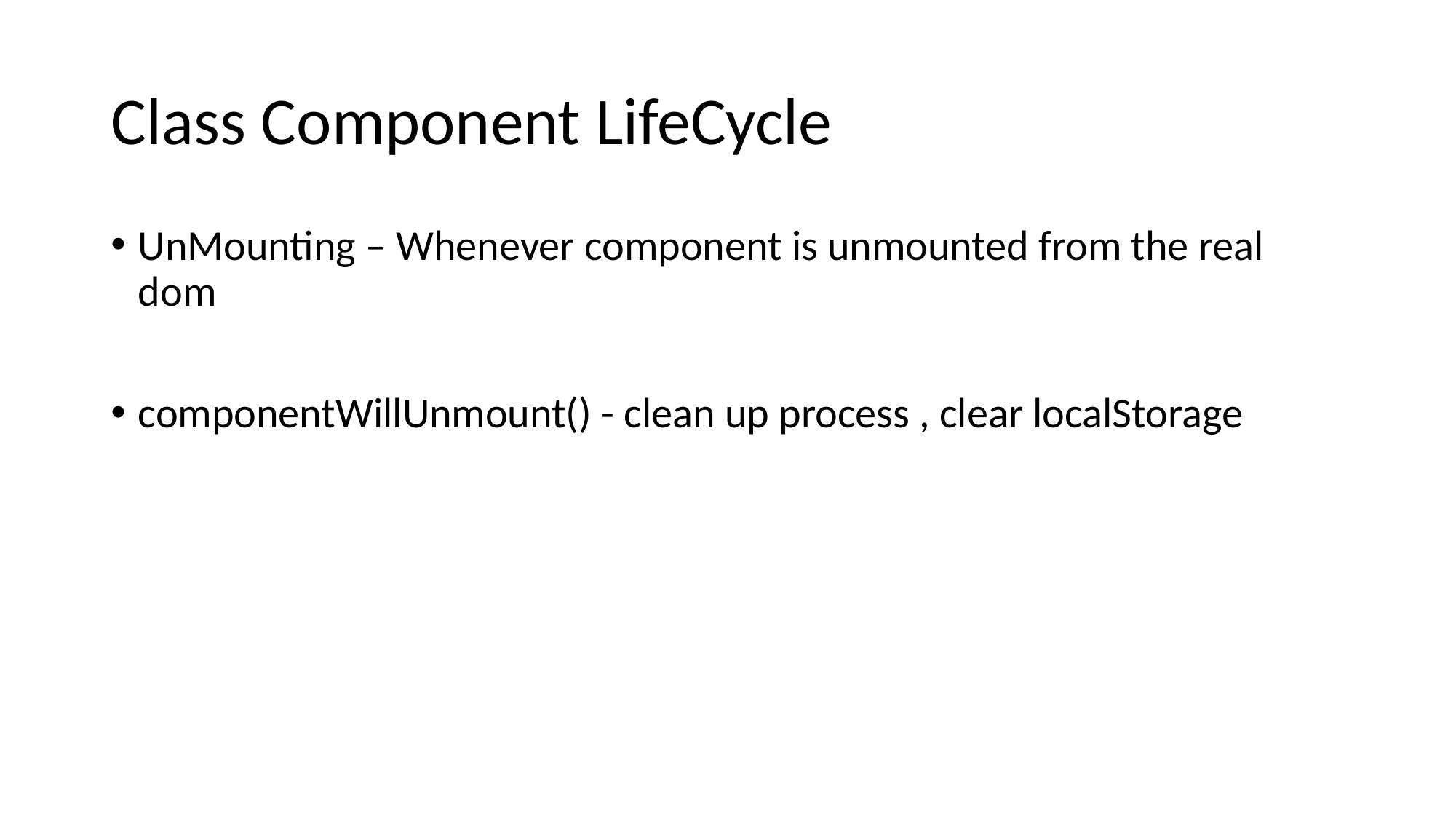

# Class Component LifeCycle
UnMounting – Whenever component is unmounted from the real dom

componentWillUnmount() - clean up process , clear localStorage